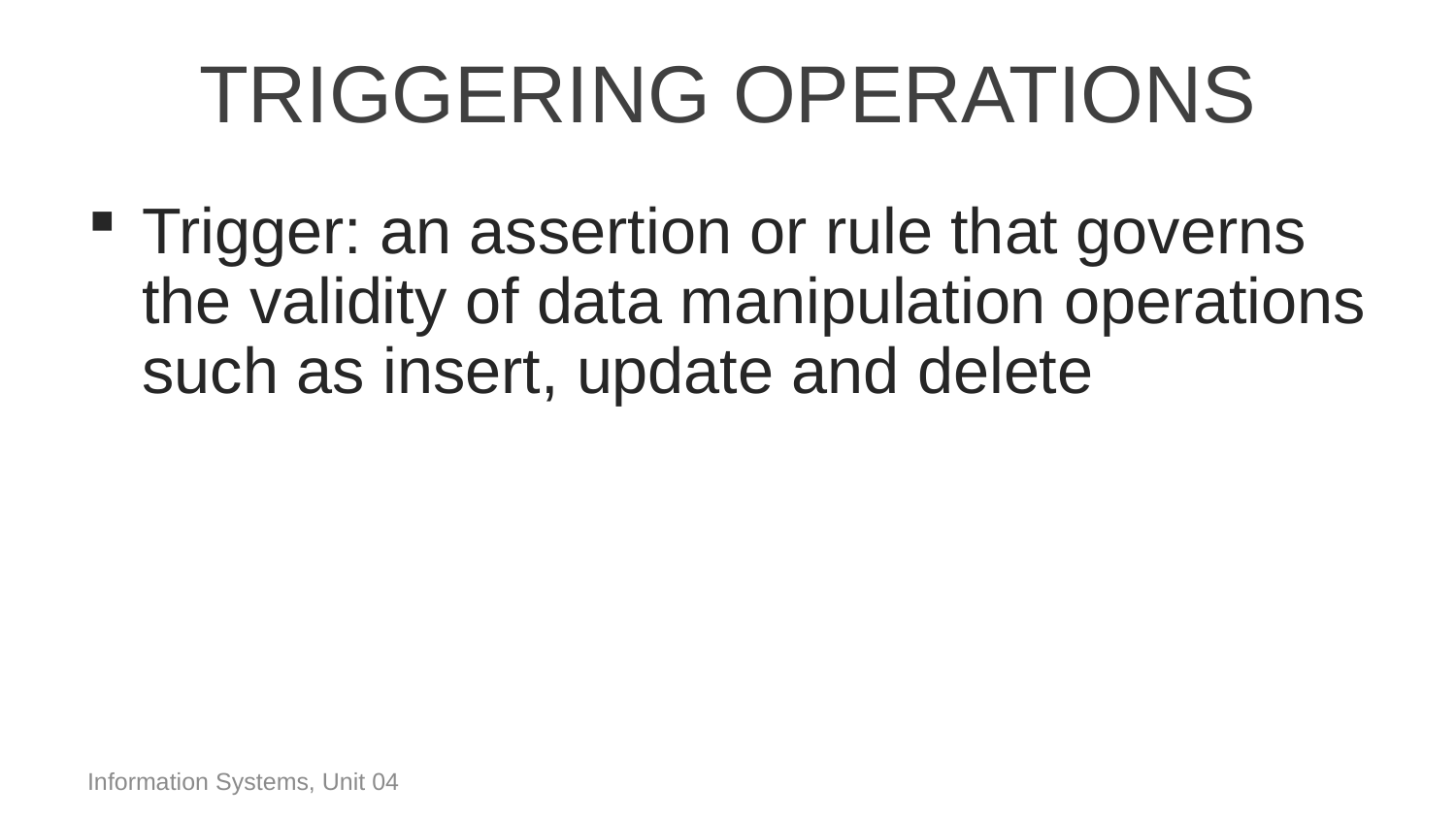

# Triggering Operations
Trigger: an assertion or rule that governs the validity of data manipulation operations such as insert, update and delete
Information Systems, Unit 04
52